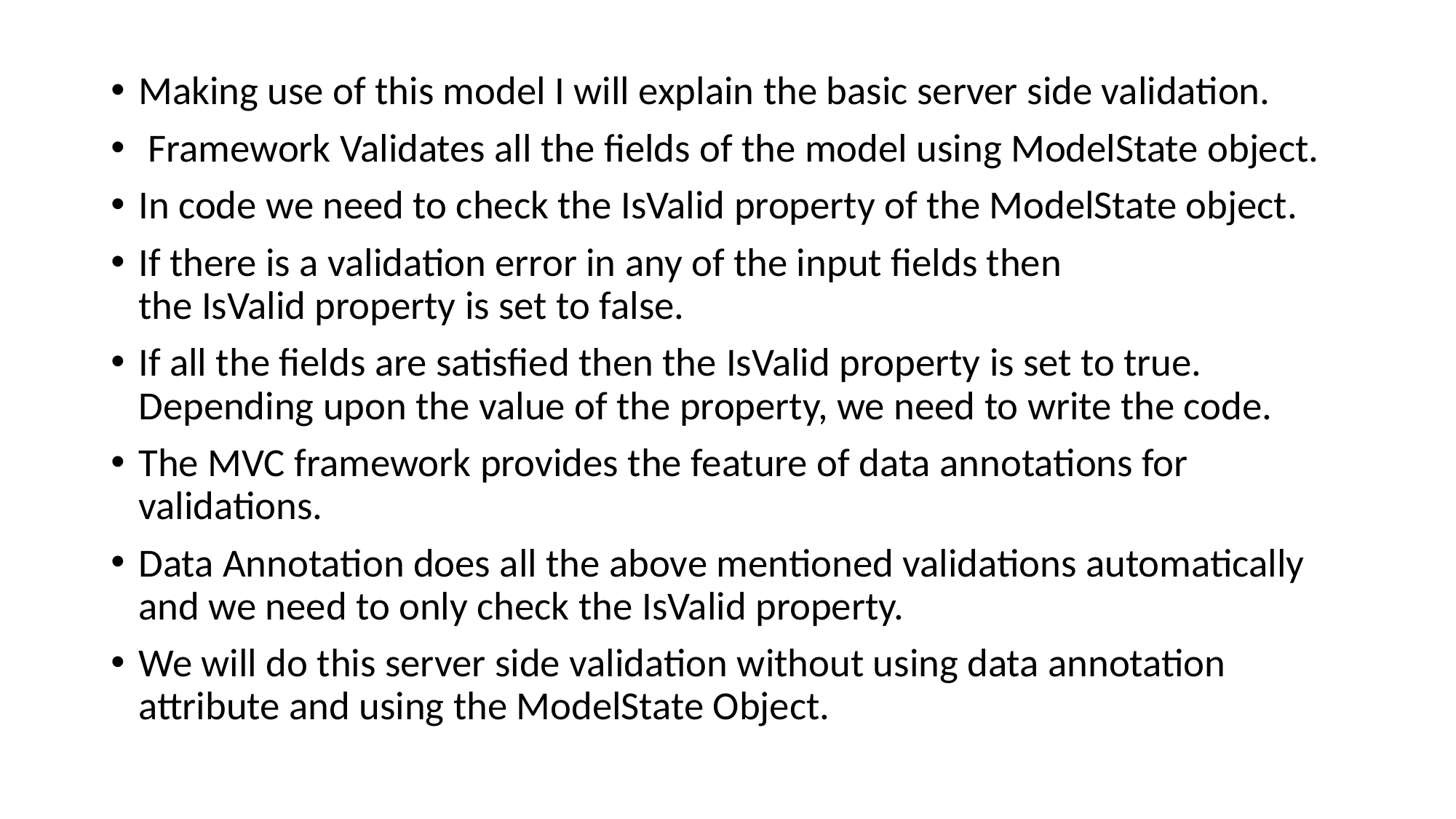

Making use of this model I will explain the basic server side validation.
 Framework Validates all the fields of the model using ModelState object.
In code we need to check the IsValid property of the ModelState object.
If there is a validation error in any of the input fields then the IsValid property is set to false.
If all the fields are satisfied then the IsValid property is set to true. Depending upon the value of the property, we need to write the code.
The MVC framework provides the feature of data annotations for validations.
Data Annotation does all the above mentioned validations automatically and we need to only check the IsValid property.
We will do this server side validation without using data annotation attribute and using the ModelState Object.